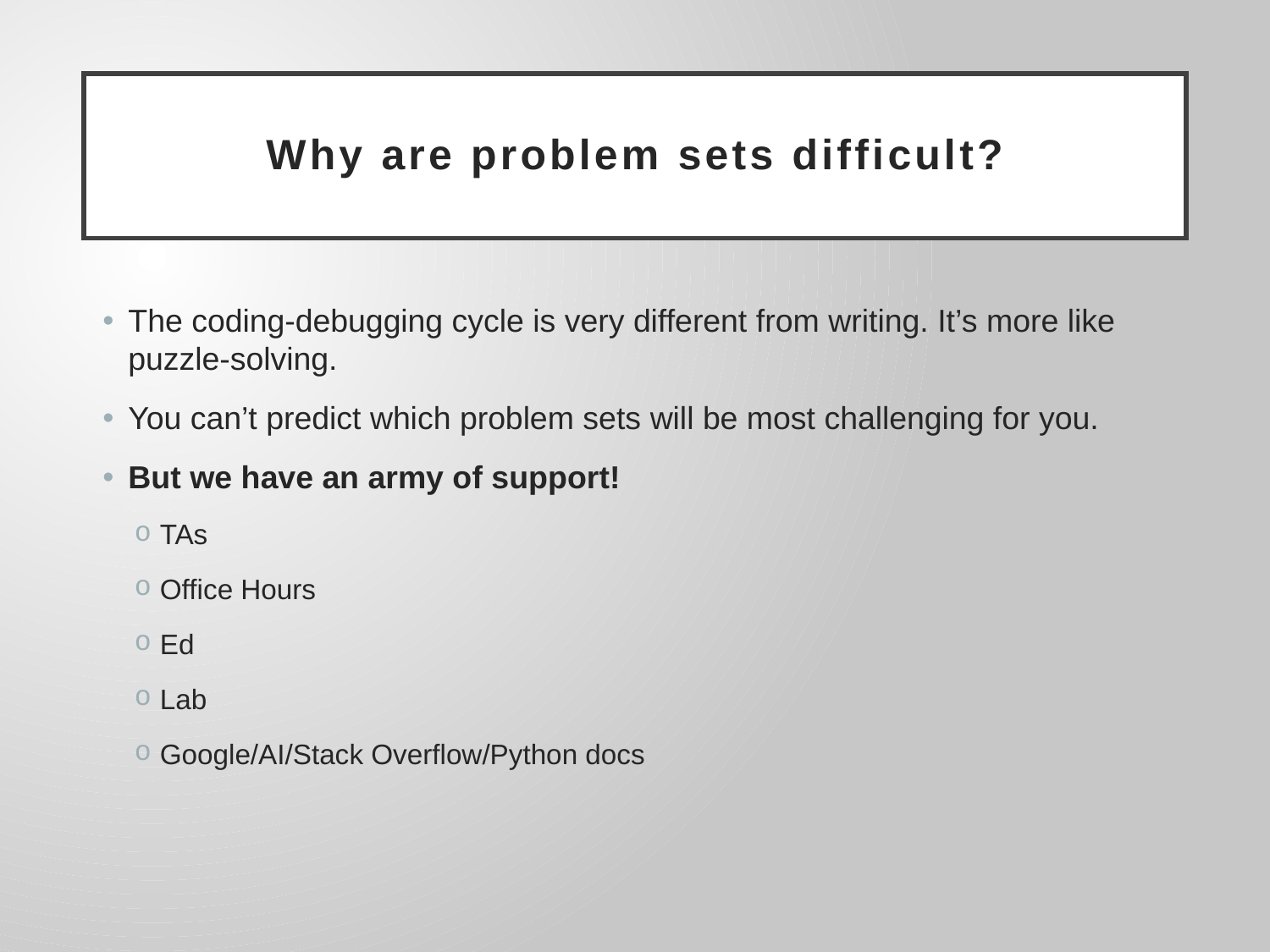

# Why are problem sets difficult?
The coding-debugging cycle is very different from writing. It’s more like puzzle-solving.
You can’t predict which problem sets will be most challenging for you.
But we have an army of support!
TAs
Office Hours
Ed
Lab
Google/AI/Stack Overflow/Python docs